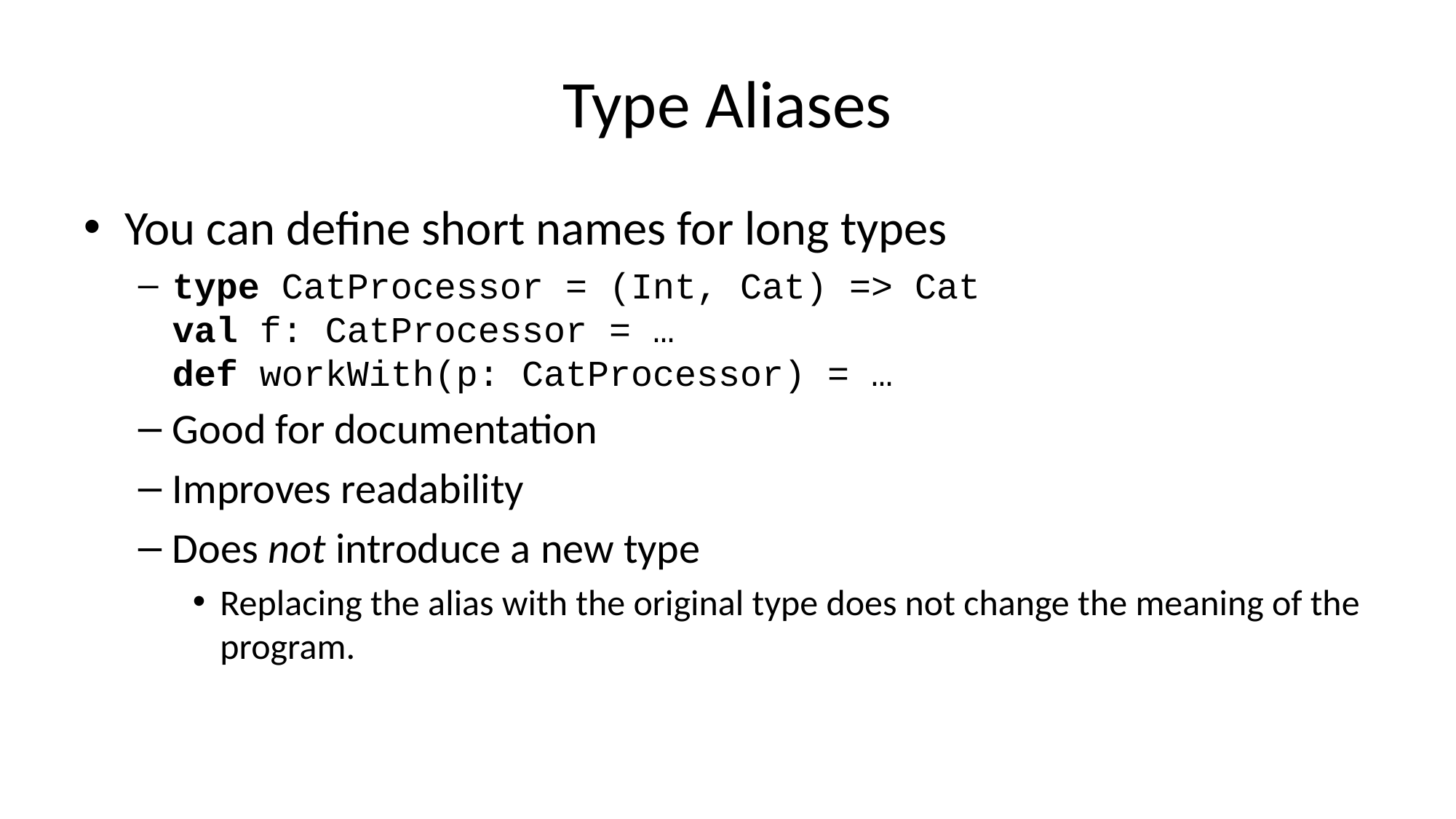

# Type Aliases
You can define short names for long types
type CatProcessor = (Int, Cat) => Cat
val f: CatProcessor = …
def workWith(p: CatProcessor) = …
Good for documentation
Improves readability
Does not introduce a new type
Replacing the alias with the original type does not change the meaning of the program.